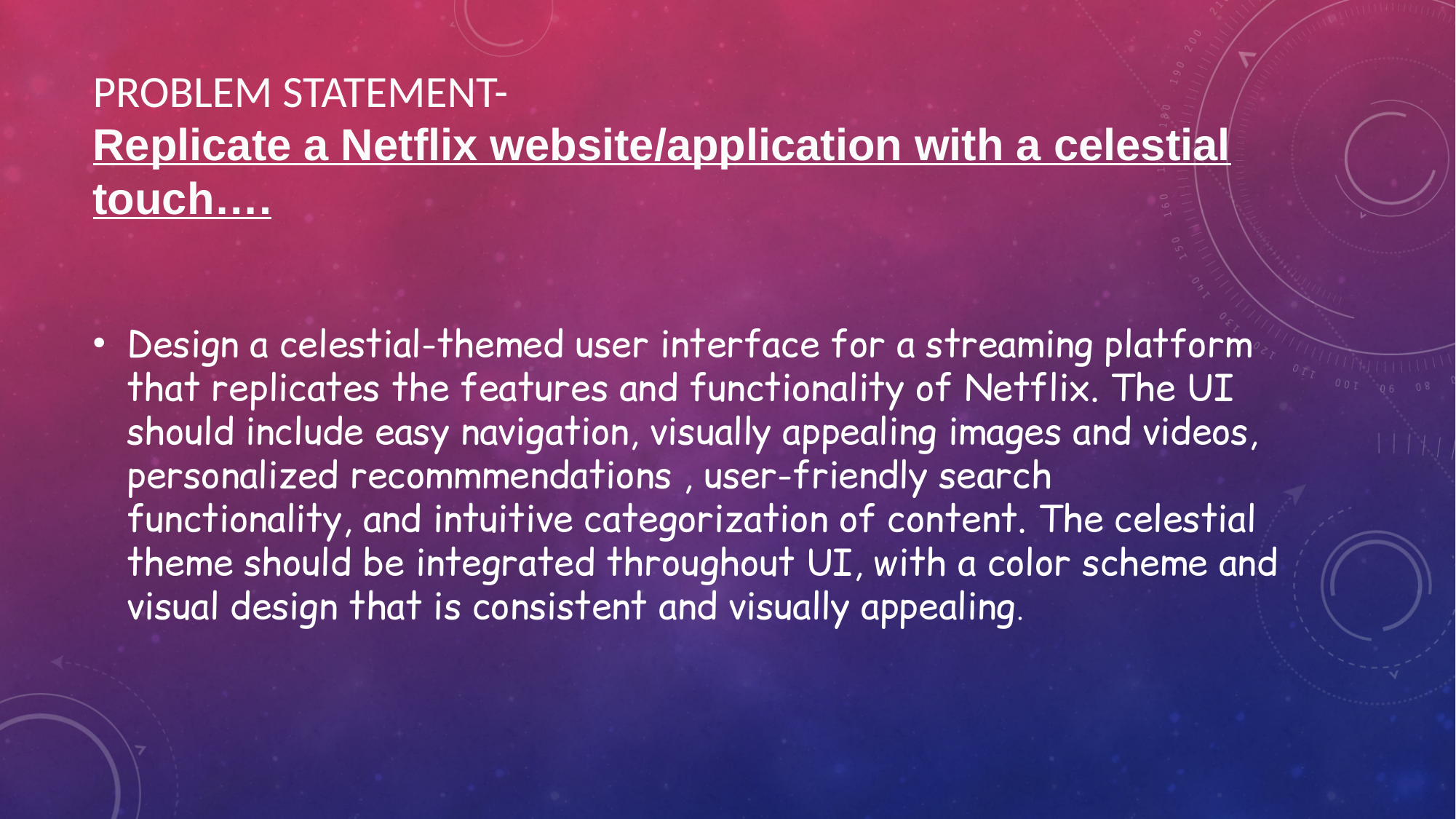

# PROBLEM STATEMENT- Replicate a Netflix website/application with a celestial touch….
Design a celestial-themed user interface for a streaming platform that replicates the features and functionality of Netflix. The UI should include easy navigation, visually appealing images and videos, personalized recommmendations , user-friendly search functionality, and intuitive categorization of content. The celestial theme should be integrated throughout UI, with a color scheme and visual design that is consistent and visually appealing.